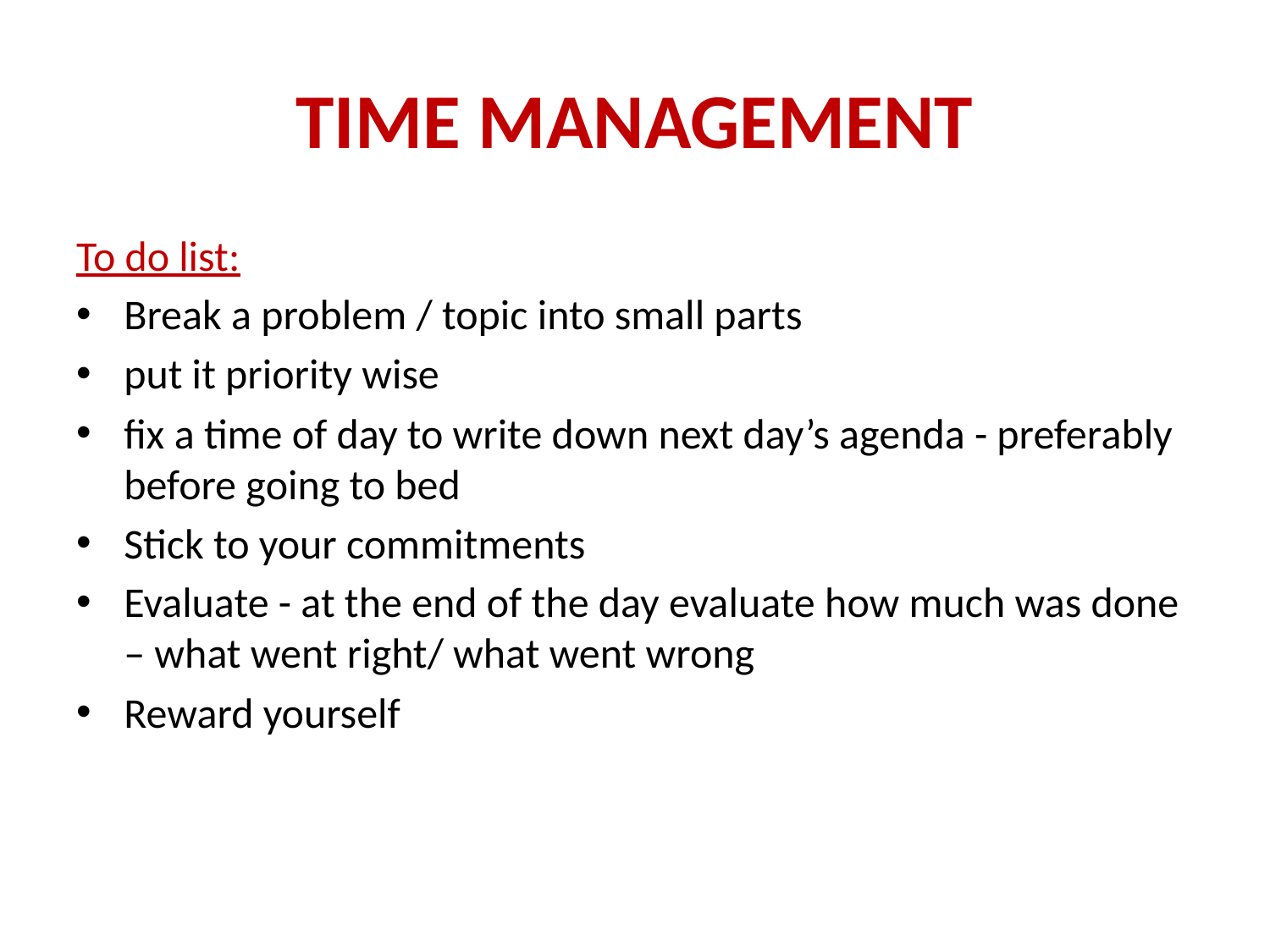

# Time management
To do list:
Break a problem / topic into small parts
put it priority wise
fix a time of day to write down next day’s agenda - preferably before going to bed
Stick to your commitments
Evaluate - at the end of the day evaluate how much was done – what went right/ what went wrong
Reward yourself